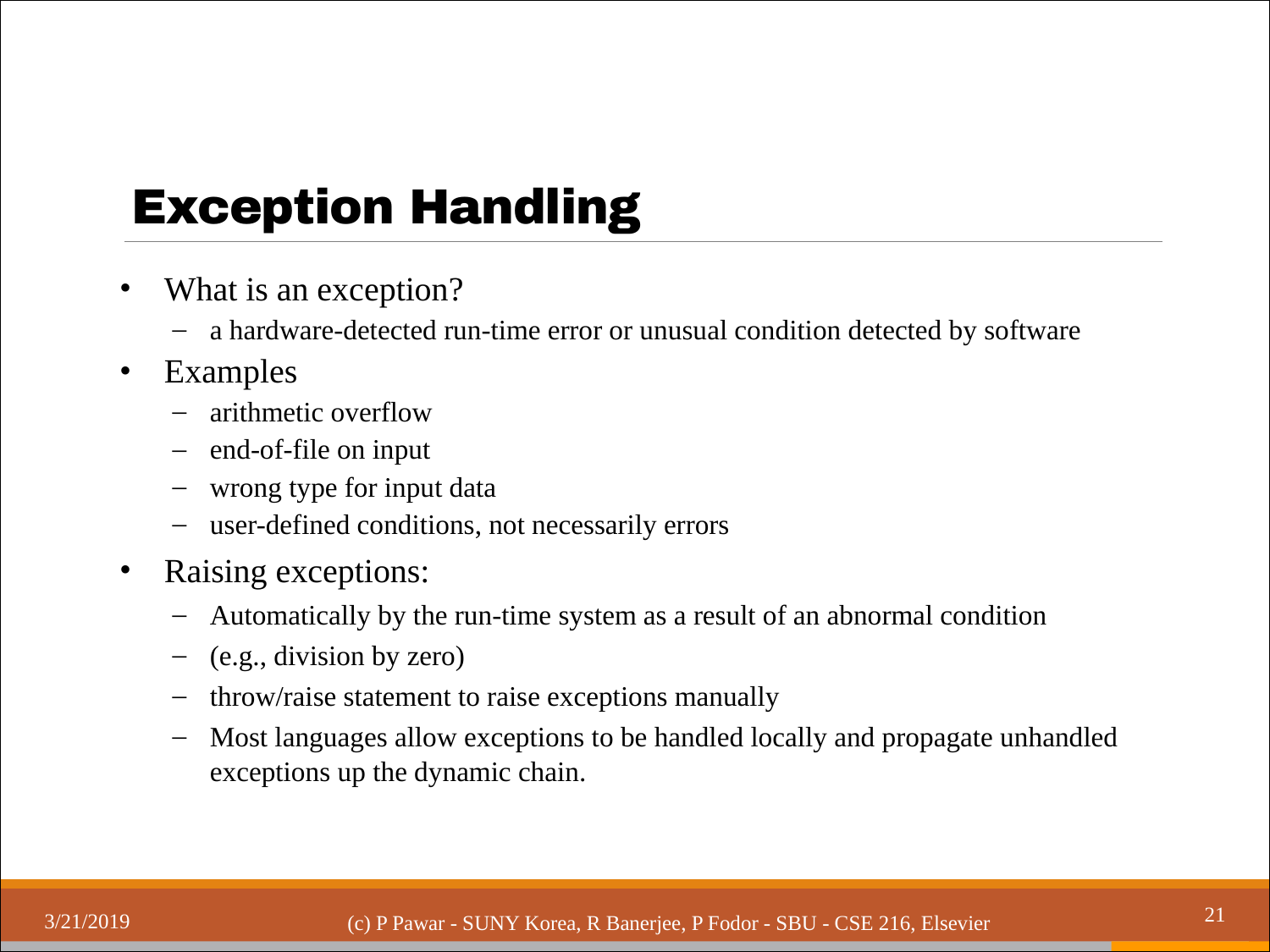

# Exception Handling
What is an exception?
a hardware-detected run-time error or unusual condition detected by software
Examples
arithmetic overflow
end-of-file on input
wrong type for input data
user-defined conditions, not necessarily errors
Raising exceptions:
Automatically by the run-time system as a result of an abnormal condition
(e.g., division by zero)
throw/raise statement to raise exceptions manually
Most languages allow exceptions to be handled locally and propagate unhandled exceptions up the dynamic chain.
3/21/2019
21
(c) P Pawar - SUNY Korea, R Banerjee, P Fodor - SBU - CSE 216, Elsevier